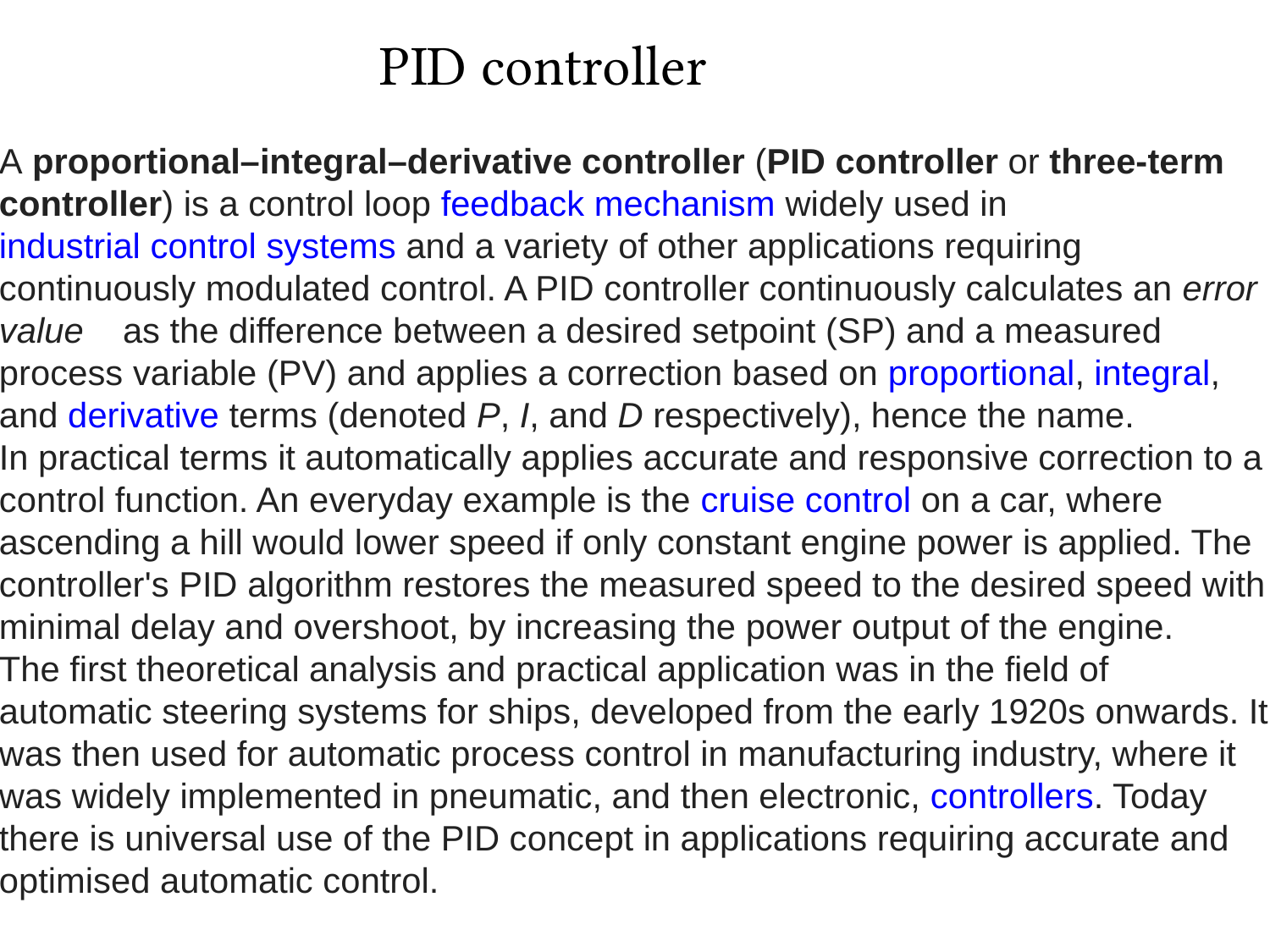

PID controller

A proportional–integral–derivative controller (PID controller or three-term controller) is a control loop feedback mechanism widely used in industrial control systems and a variety of other applications requiring continuously modulated control. A PID controller continuously calculates an error value    as the difference between a desired setpoint (SP) and a measured process variable (PV) and applies a correction based on proportional, integral, and derivative terms (denoted P, I, and D respectively), hence the name.
In practical terms it automatically applies accurate and responsive correction to a control function. An everyday example is the cruise control on a car, where ascending a hill would lower speed if only constant engine power is applied. The controller's PID algorithm restores the measured speed to the desired speed with minimal delay and overshoot, by increasing the power output of the engine.
The first theoretical analysis and practical application was in the field of automatic steering systems for ships, developed from the early 1920s onwards. It was then used for automatic process control in manufacturing industry, where it was widely implemented in pneumatic, and then electronic, controllers. Today there is universal use of the PID concept in applications requiring accurate and optimised automatic control.